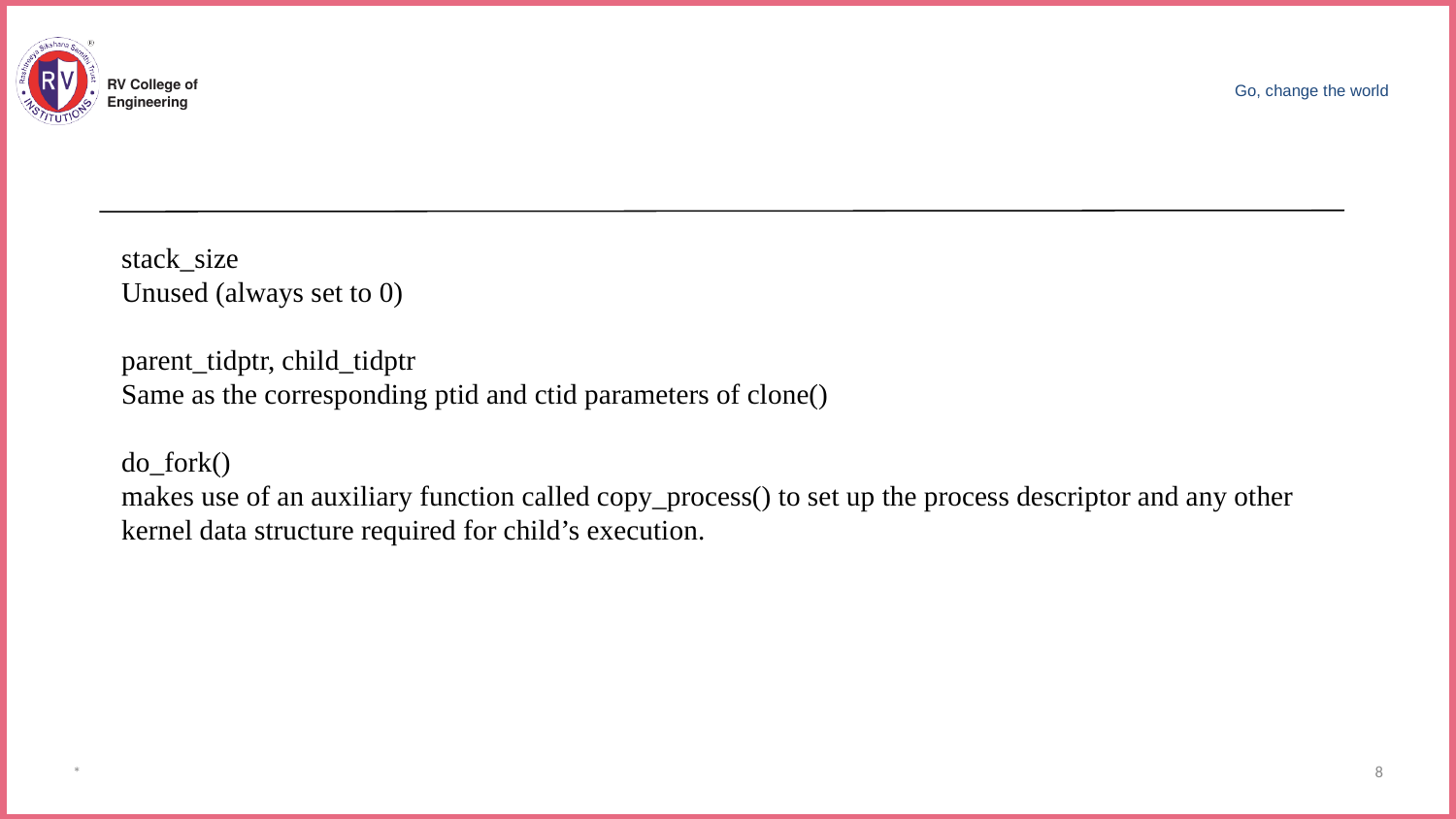

RV College of
Engineering
Go, change the world
stack_size
Unused (always set to 0)

parent_tidptr, child_tidptr
Same as the corresponding ptid and ctid parameters of clone()

do_fork()
makes use of an auxiliary function called copy_process() to set up the process descriptor and any other kernel data structure required for child’s execution.
8
*